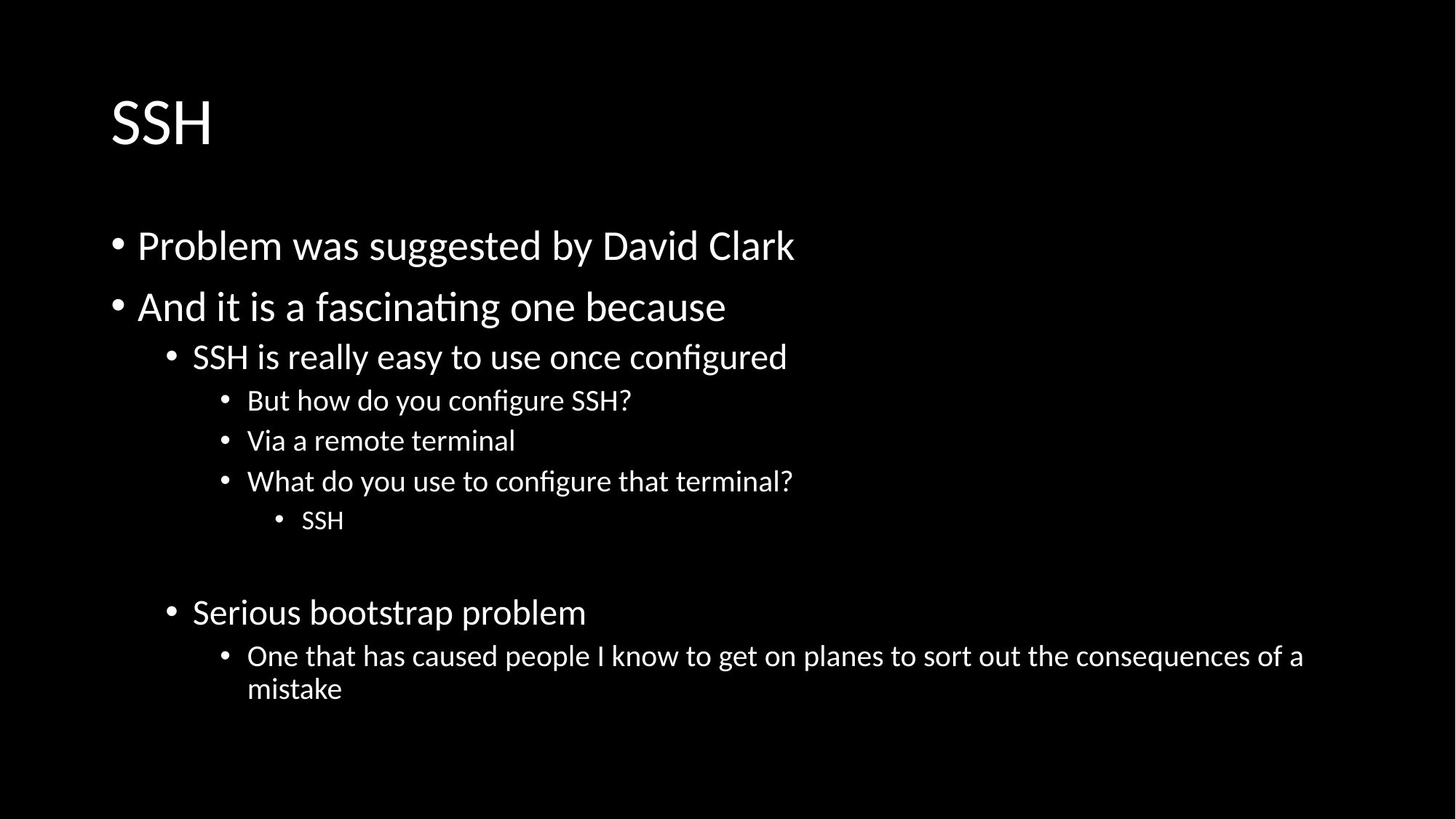

# SSH
Problem was suggested by David Clark
And it is a fascinating one because
SSH is really easy to use once configured
But how do you configure SSH?
Via a remote terminal
What do you use to configure that terminal?
SSH

Serious bootstrap problem
One that has caused people I know to get on planes to sort out the consequences of a mistake